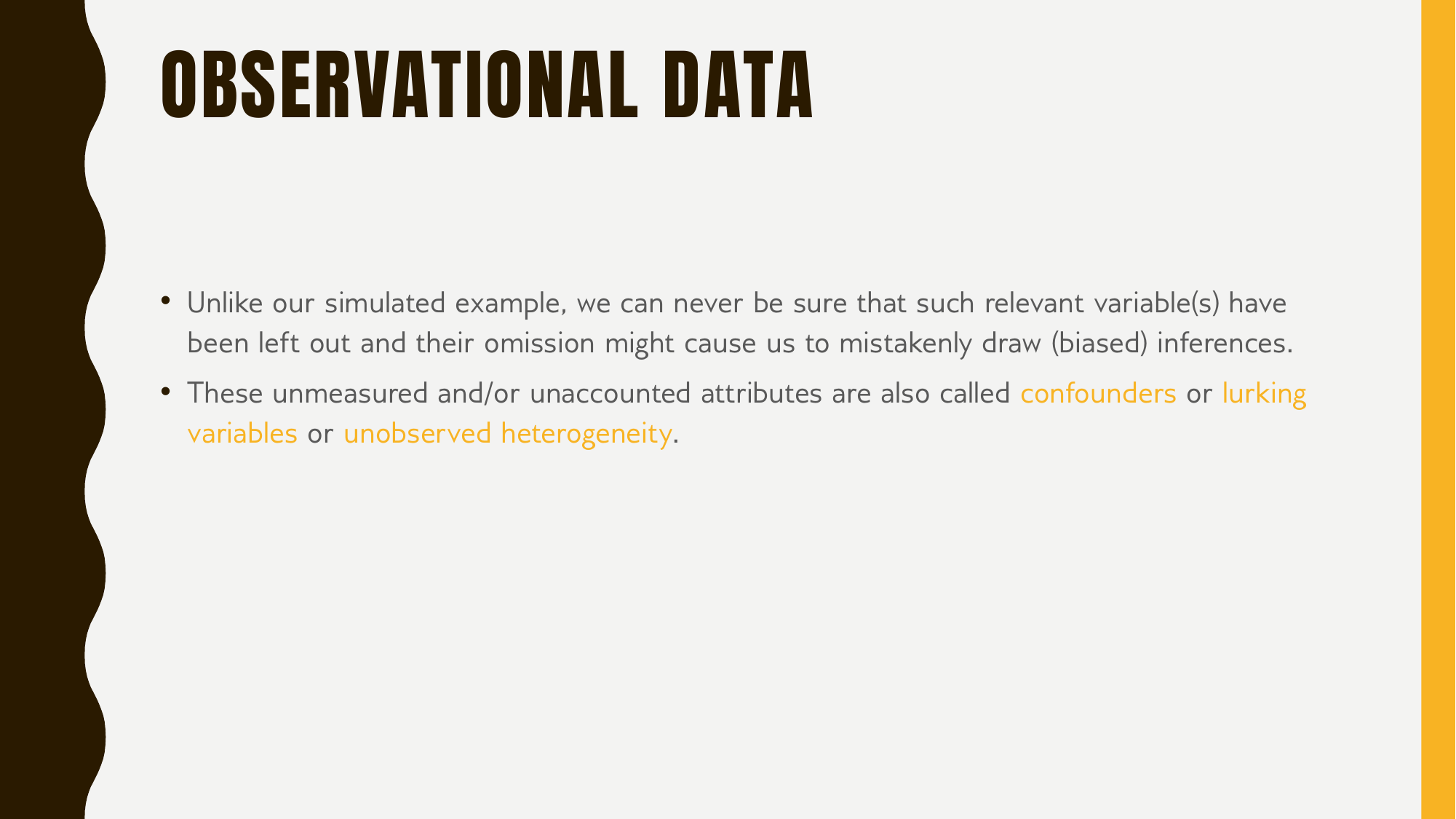

# Observational data
Unlike our simulated example, we can never be sure that such relevant variable(s) have been left out and their omission might cause us to mistakenly draw (biased) inferences.
These unmeasured and/or unaccounted attributes are also called confounders or lurking variables or unobserved heterogeneity.